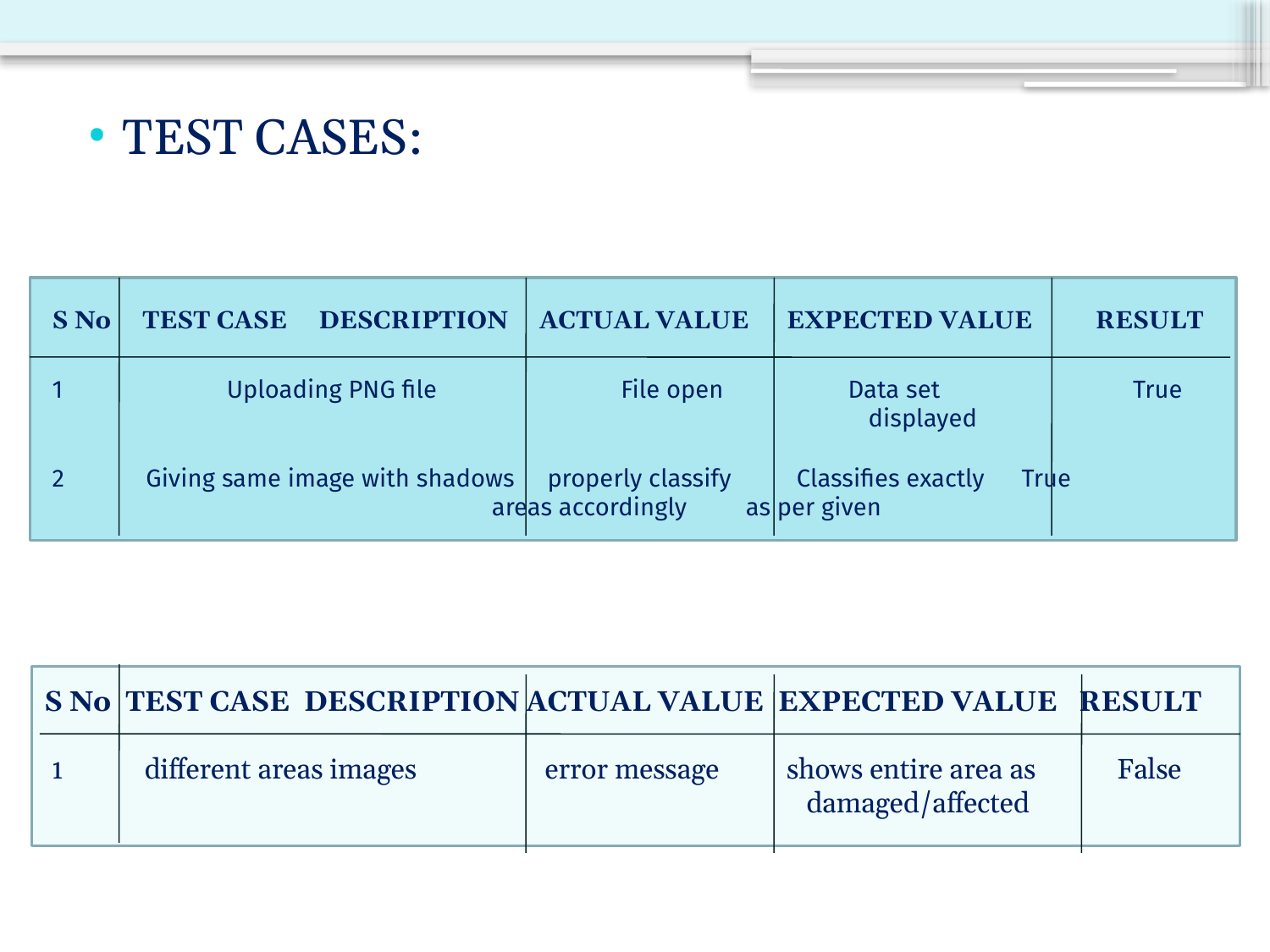

TEST CASES:

S No     TEST CASE     DESCRIPTION     ACTUAL VALUE      EXPECTED VALUE          RESULT
     	Uploading PNG file    		  File open                   Data set 	                      True
					 		 displayed

       Giving same image with shadows     properly classify          Classifies exactly	     True
                                                                   areas accordingly         as per given

S No  TEST CASE  DESCRIPTION ACTUAL VALUE  EXPECTED VALUE   RESULT

 1            different areas images                   error message          shows entire area as            False
						damaged/affected